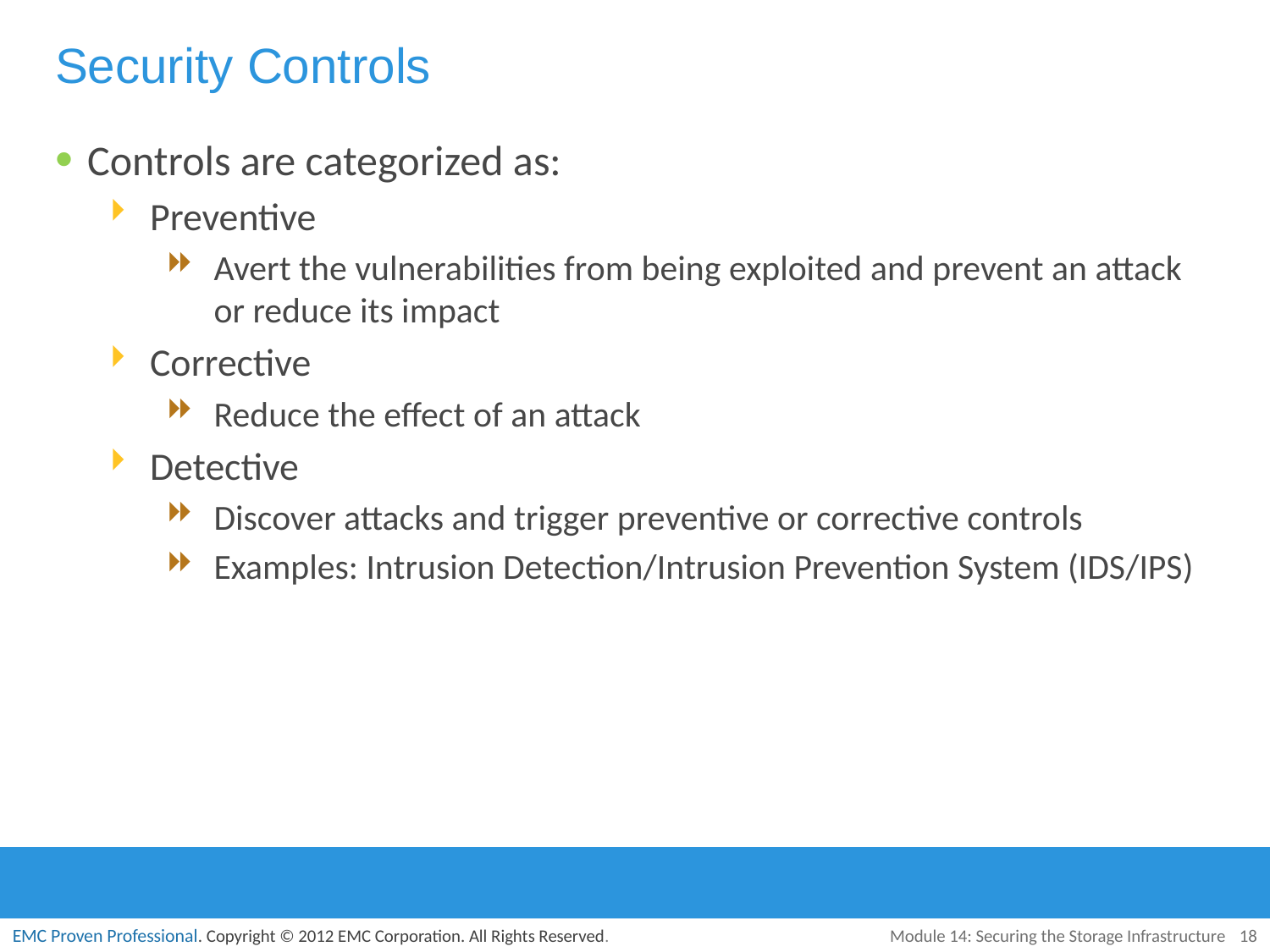

# Security Controls
Controls are categorized as:
Preventive
Avert the vulnerabilities from being exploited and prevent an attack or reduce its impact
Corrective
Reduce the effect of an attack
Detective
Discover attacks and trigger preventive or corrective controls
Examples: Intrusion Detection/Intrusion Prevention System (IDS/IPS)
Module 14: Securing the Storage Infrastructure
18